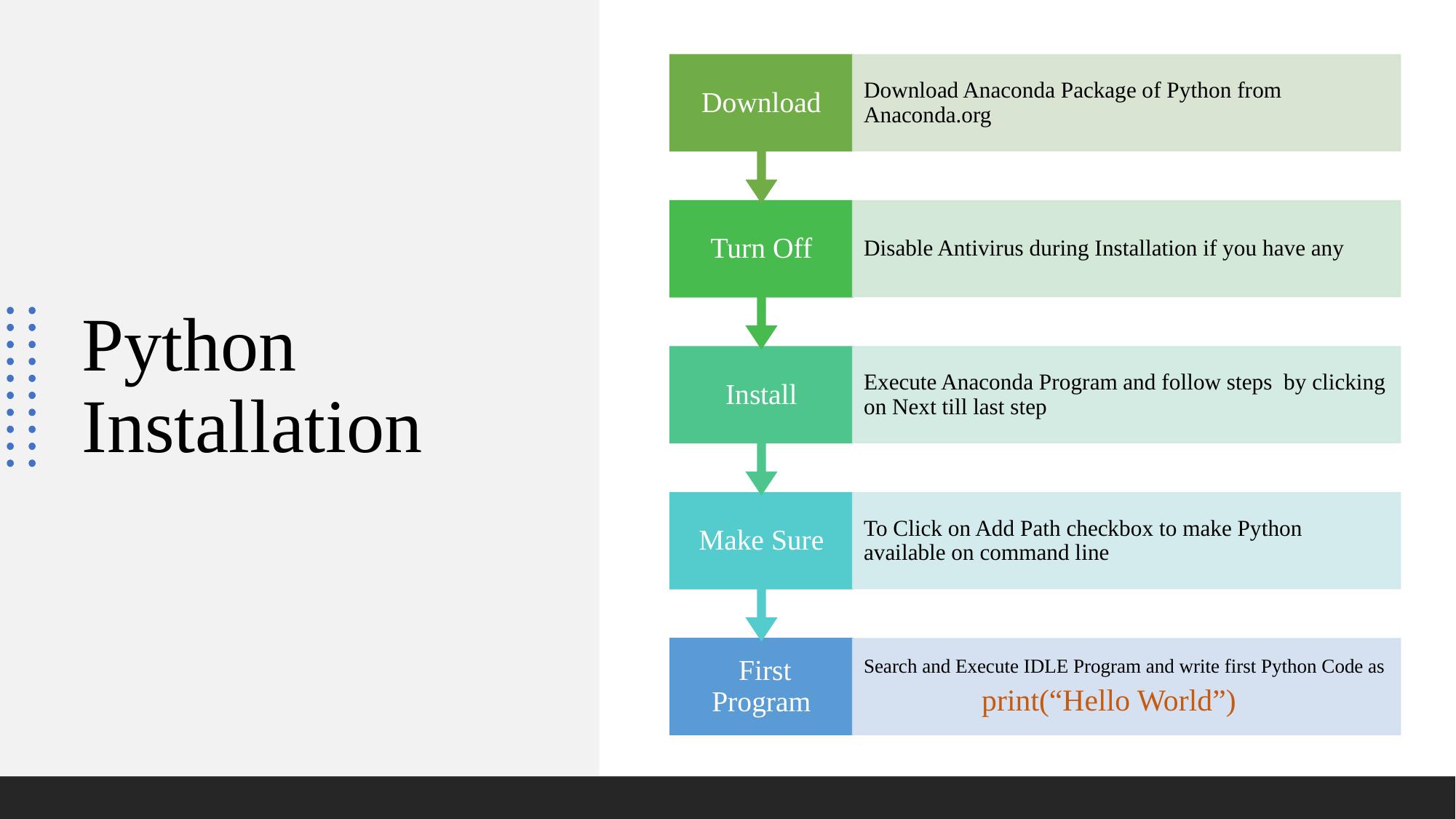

First Program
Search and Execute IDLE Program and write first Python Code as
                        print(“Hello World”)
Make Sure
To Click on Add Path checkbox to make Python available on command line
Install
Execute Anaconda Program and follow steps  by clicking on Next till last step
Turn Off
Disable Antivirus during Installation if you have any
Download
Download Anaconda Package of Python from Anaconda.org
# Python Installation